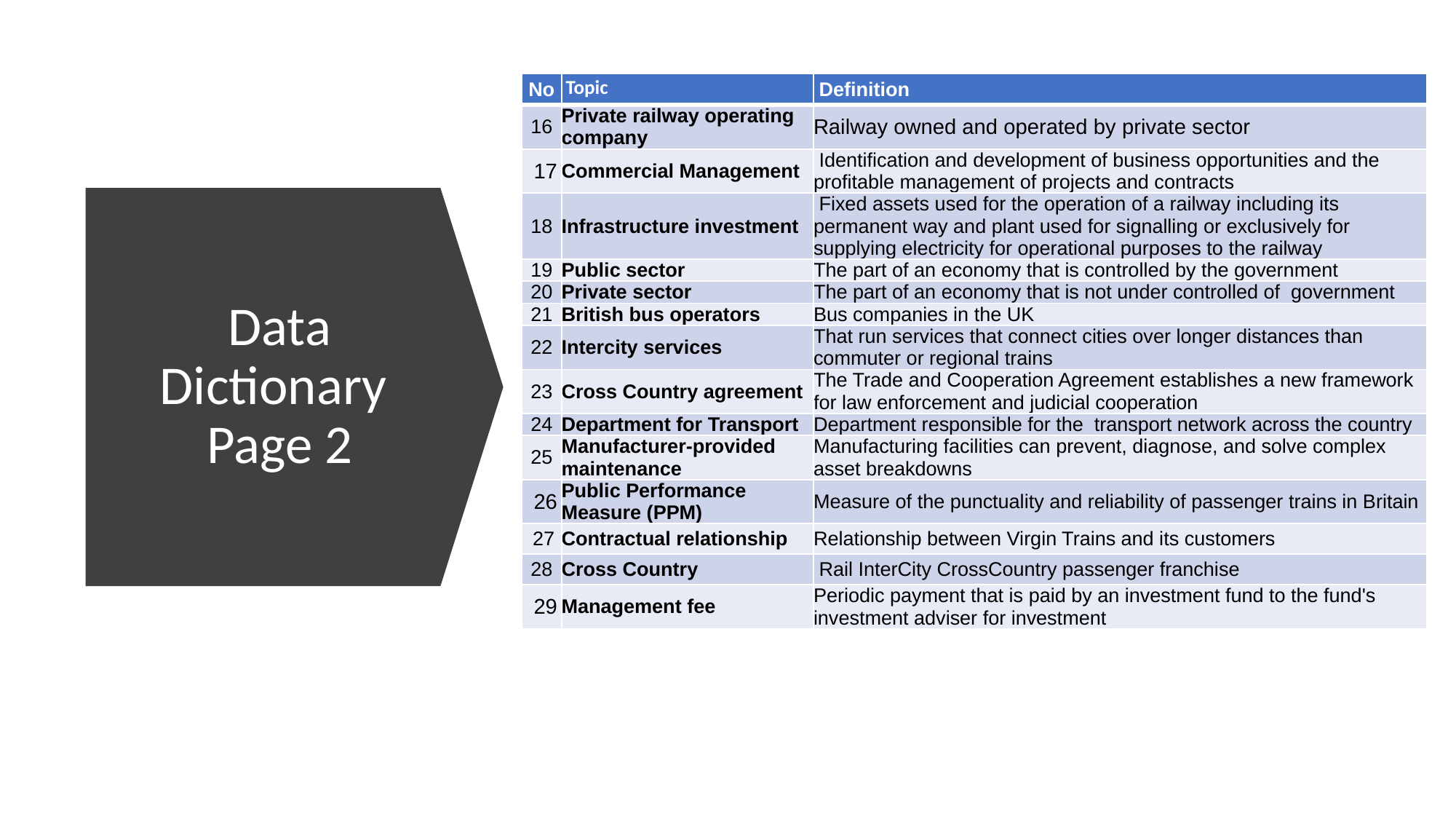

| No | Topic | Definition |
| --- | --- | --- |
| 16 | Private railway operating company | Railway owned and operated by private sector |
| 17 | Commercial Management | Identification and development of business opportunities and the profitable management of projects and contracts |
| 18 | Infrastructure investment | Fixed assets used for the operation of a railway including its permanent way and plant used for signalling or exclusively for supplying electricity for operational purposes to the railway |
| 19 | Public sector | The part of an economy that is controlled by the government |
| 20 | Private sector | The part of an economy that is not under controlled of government |
| 21 | British bus operators | Bus companies in the UK |
| 22 | Intercity services | That run services that connect cities over longer distances than commuter or regional trains |
| 23 | Cross Country agreement | The Trade and Cooperation Agreement establishes a new framework for law enforcement and judicial cooperation |
| 24 | Department for Transport | Department responsible for the transport network across the country |
| 25 | Manufacturer-provided maintenance | Manufacturing facilities can prevent, diagnose, and solve complex asset breakdowns |
| 26 | Public Performance Measure (PPM) | Measure of the punctuality and reliability of passenger trains in Britain |
| 27 | Contractual relationship | Relationship between Virgin Trains and its customers |
| 28 | Cross Country | Rail InterCity CrossCountry passenger franchise |
| 29 | Management fee | Periodic payment that is paid by an investment fund to the fund's investment adviser for investment |

# Data Dictionary
Page 2